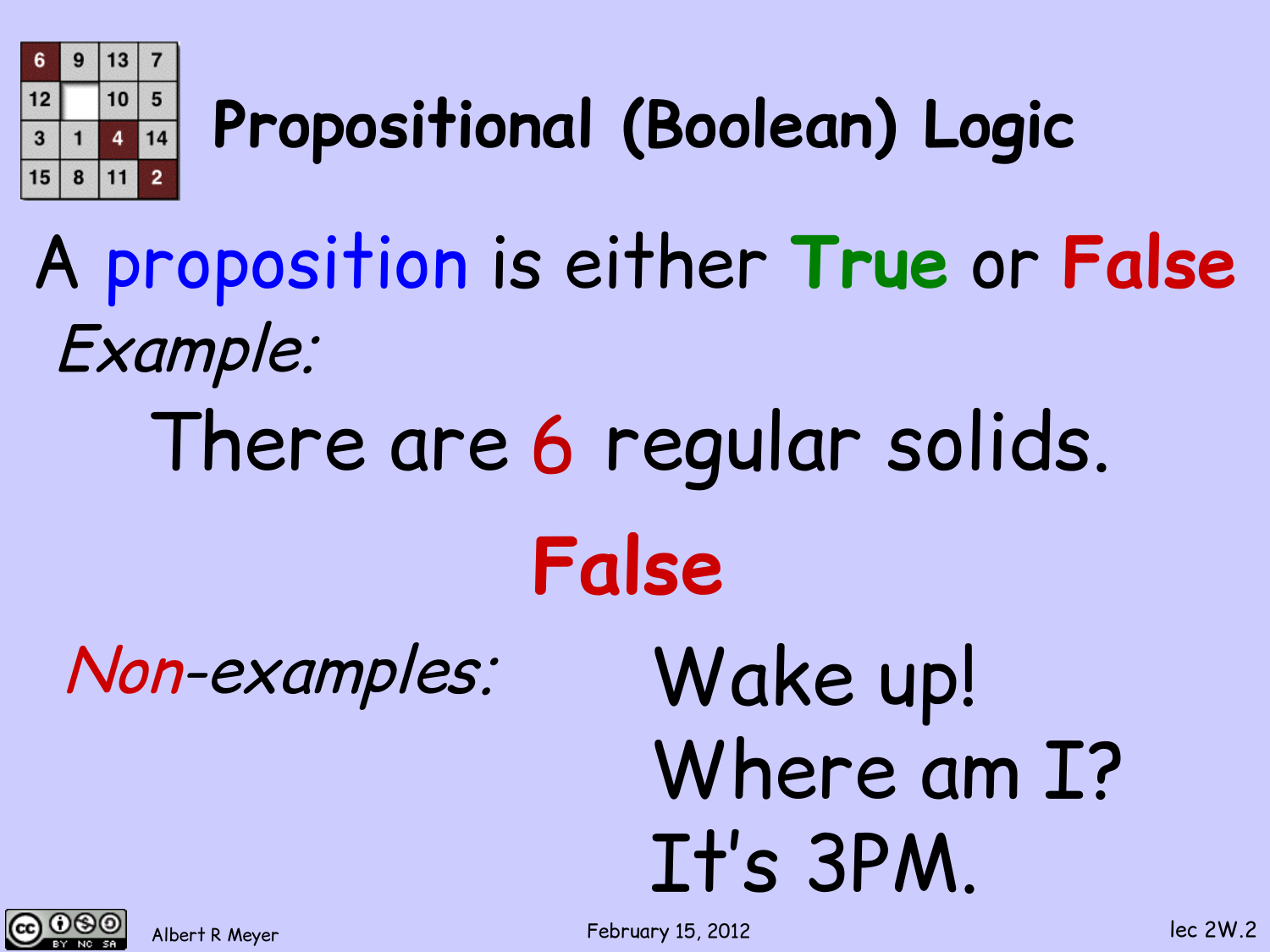

# Propositional (Boolean) Logic
A proposition is either True or False
Example:
There are 5 regular solids.
6
False
True
Wake up!
Where am I?
It’s 3PM.
Non-examples:
lec 2W.2